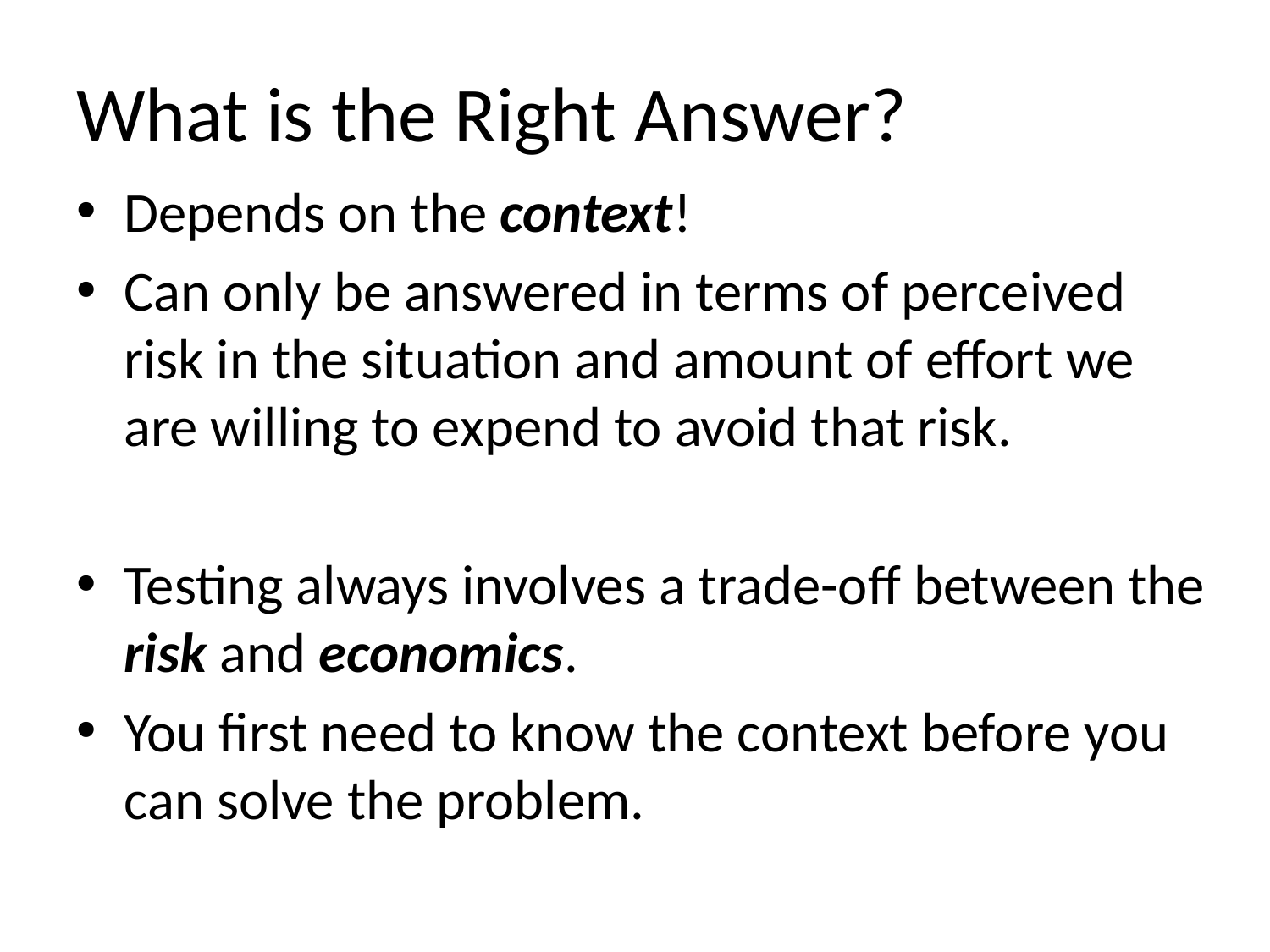

# What is the Right Answer?
Depends on the context!
Can only be answered in terms of perceived risk in the situation and amount of effort we are willing to expend to avoid that risk.

Testing always involves a trade-off between the risk and economics.
You first need to know the context before you can solve the problem.